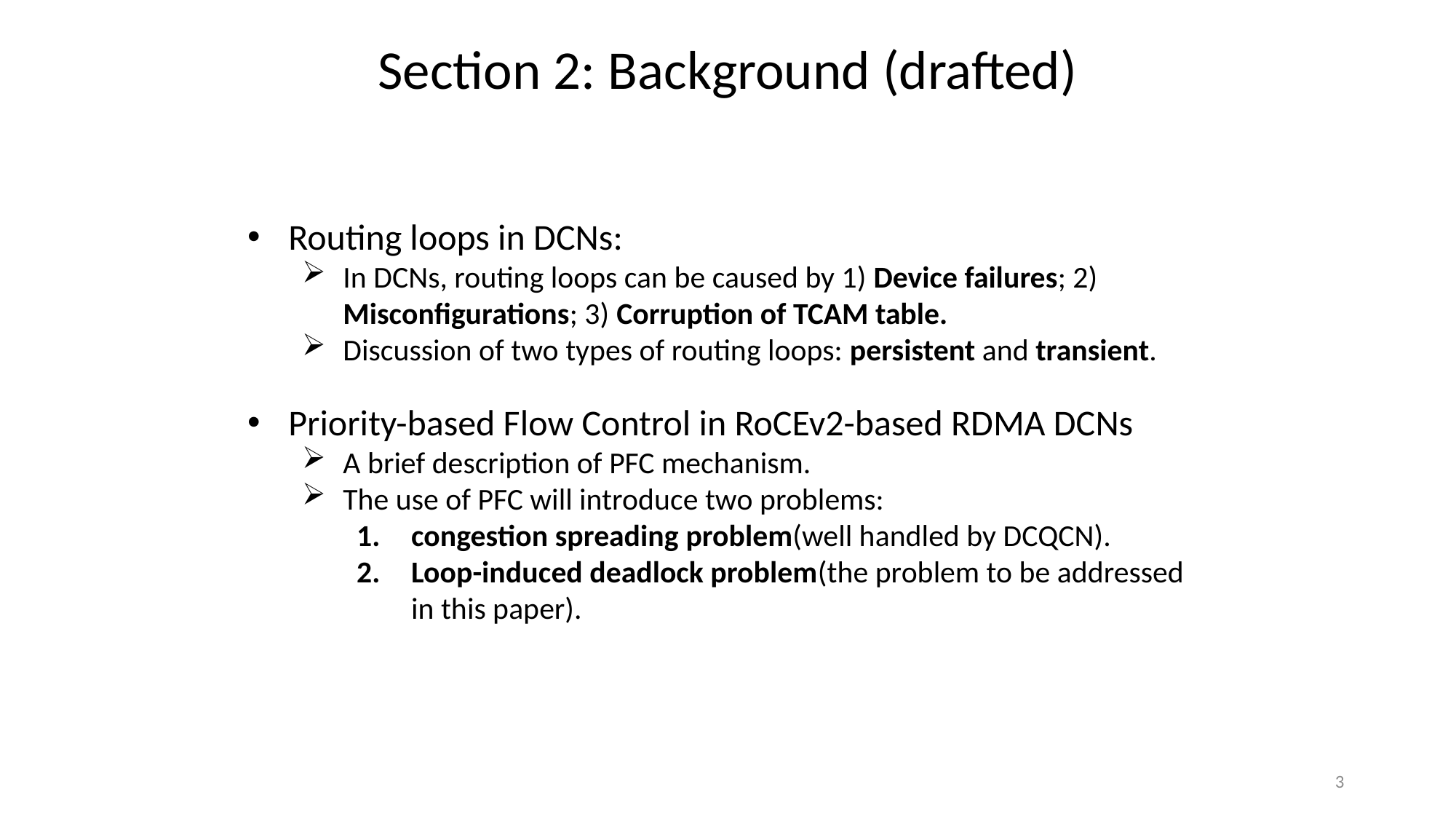

Section 2: Background (drafted)
Routing loops in DCNs:
In DCNs, routing loops can be caused by 1) Device failures; 2) Misconfigurations; 3) Corruption of TCAM table.
Discussion of two types of routing loops: persistent and transient.

Priority-based Flow Control in RoCEv2-based RDMA DCNs
A brief description of PFC mechanism.
The use of PFC will introduce two problems:
congestion spreading problem(well handled by DCQCN).
Loop-induced deadlock problem(the problem to be addressed in this paper).

3